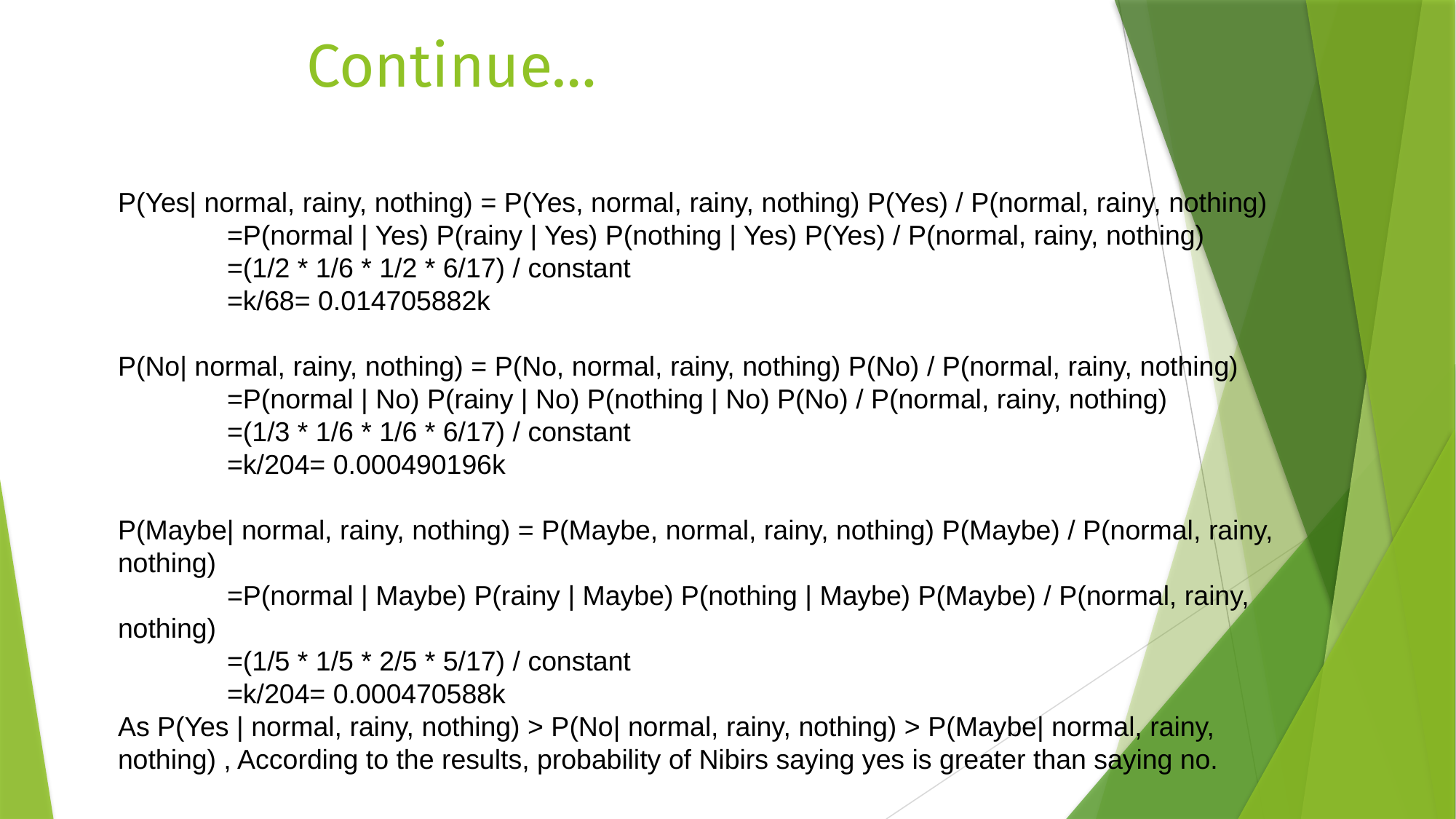

Continue…
P(Yes| normal, rainy, nothing) = P(Yes, normal, rainy, nothing) P(Yes) / P(normal, rainy, nothing)
	=P(normal | Yes) P(rainy | Yes) P(nothing | Yes) P(Yes) / P(normal, rainy, nothing)
	=(1/2 * 1/6 * 1/2 * 6/17) / constant
	=k/68= 0.014705882k

P(No| normal, rainy, nothing) = P(No, normal, rainy, nothing) P(No) / P(normal, rainy, nothing)
	=P(normal | No) P(rainy | No) P(nothing | No) P(No) / P(normal, rainy, nothing)
	=(1/3 * 1/6 * 1/6 * 6/17) / constant
	=k/204= 0.000490196k

P(Maybe| normal, rainy, nothing) = P(Maybe, normal, rainy, nothing) P(Maybe) / P(normal, rainy, nothing)
	=P(normal | Maybe) P(rainy | Maybe) P(nothing | Maybe) P(Maybe) / P(normal, rainy, nothing)
	=(1/5 * 1/5 * 2/5 * 5/17) / constant
	=k/204= 0.000470588k
As P(Yes | normal, rainy, nothing) > P(No| normal, rainy, nothing) > P(Maybe| normal, rainy, nothing) , According to the results, probability of Nibirs saying yes is greater than saying no.